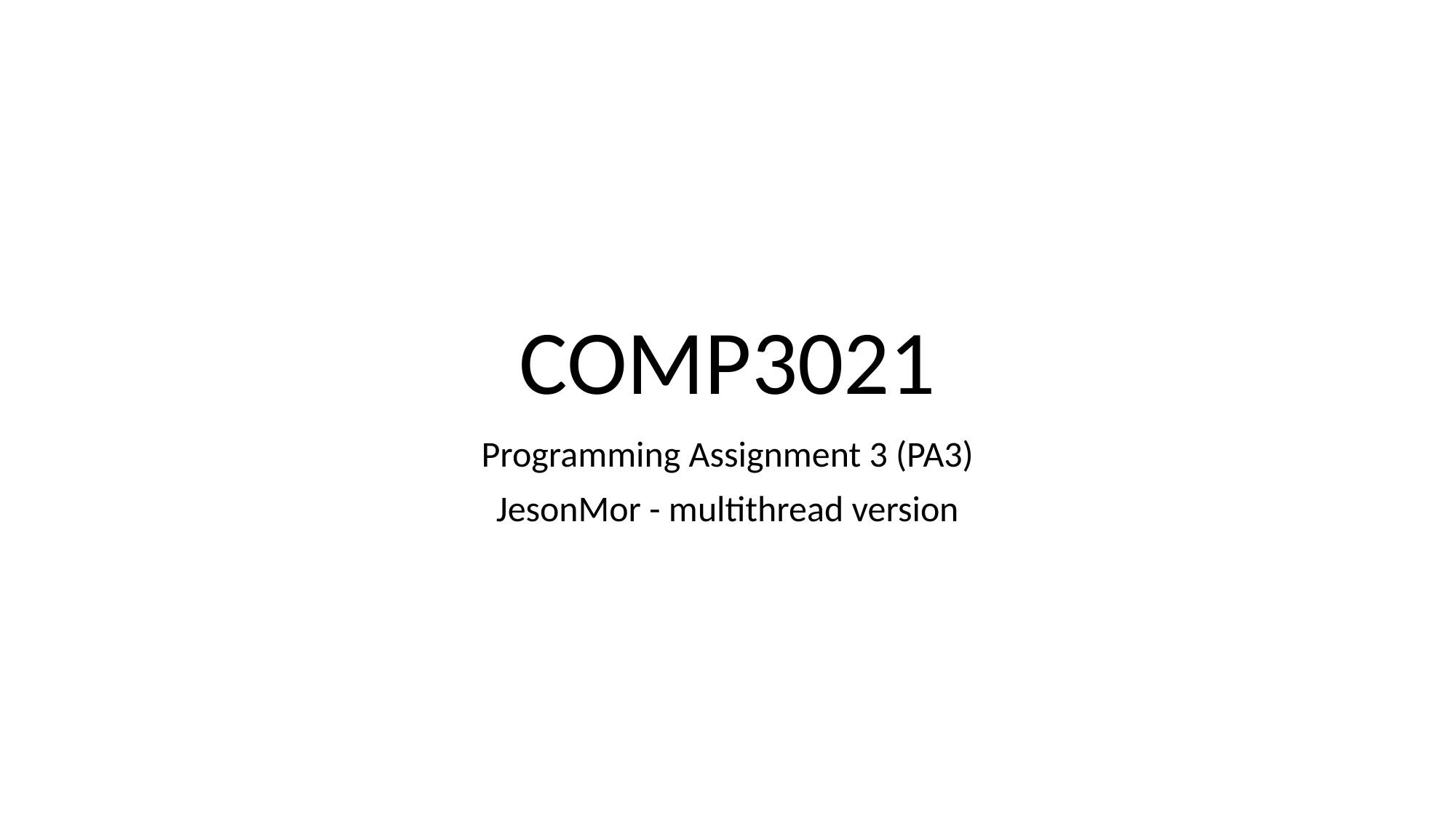

# COMP3021
Programming Assignment 3 (PA3)
JesonMor - multithread version